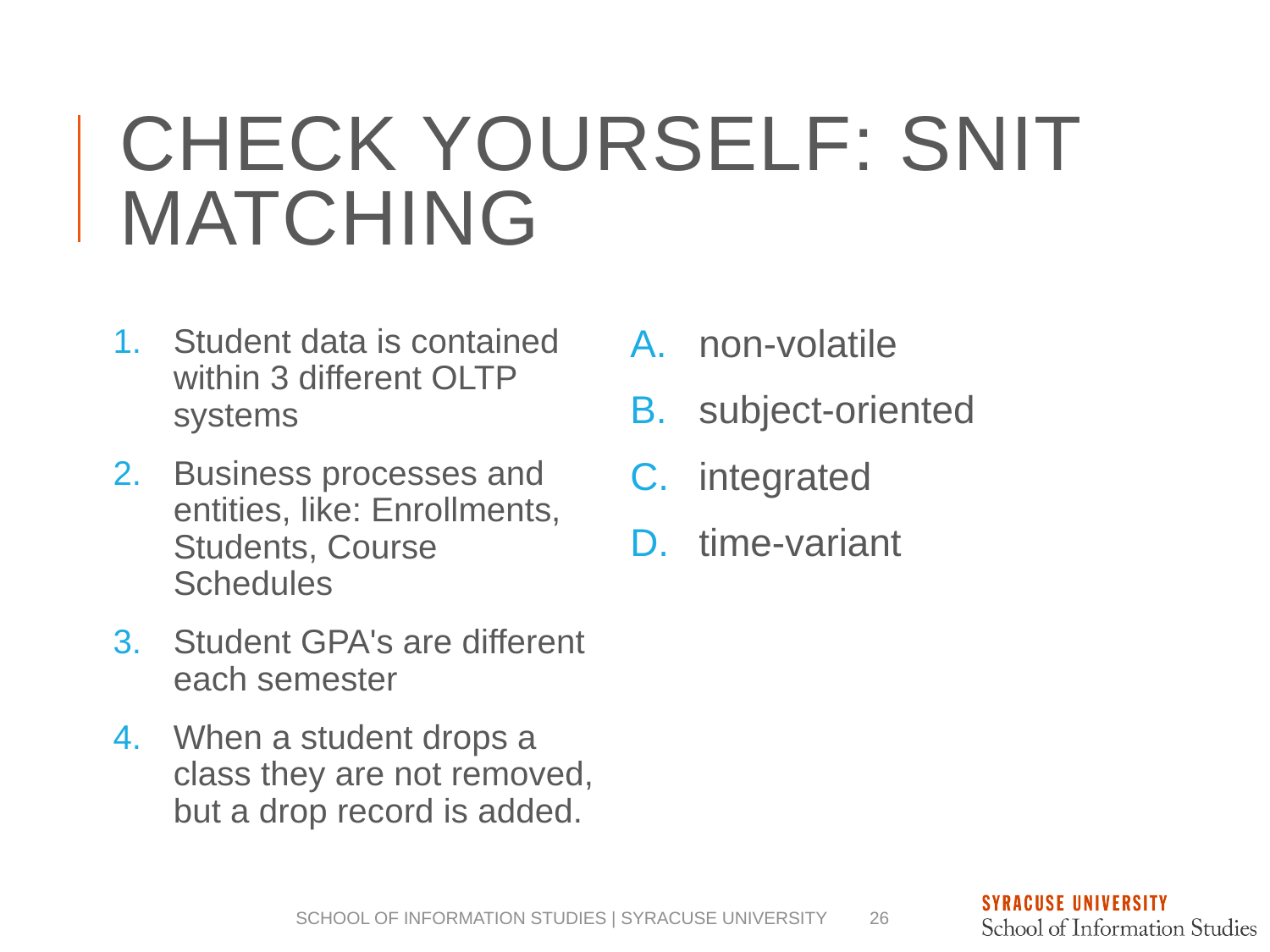

# Check Yourself: SNIT Matching
Student data is contained within 3 different OLTP systems
Business processes and entities, like: Enrollments, Students, Course Schedules
Student GPA's are different each semester
When a student drops a class they are not removed, but a drop record is added.
non-volatile
subject-oriented
integrated
time-variant

School of Information Studies | Syracuse University
26